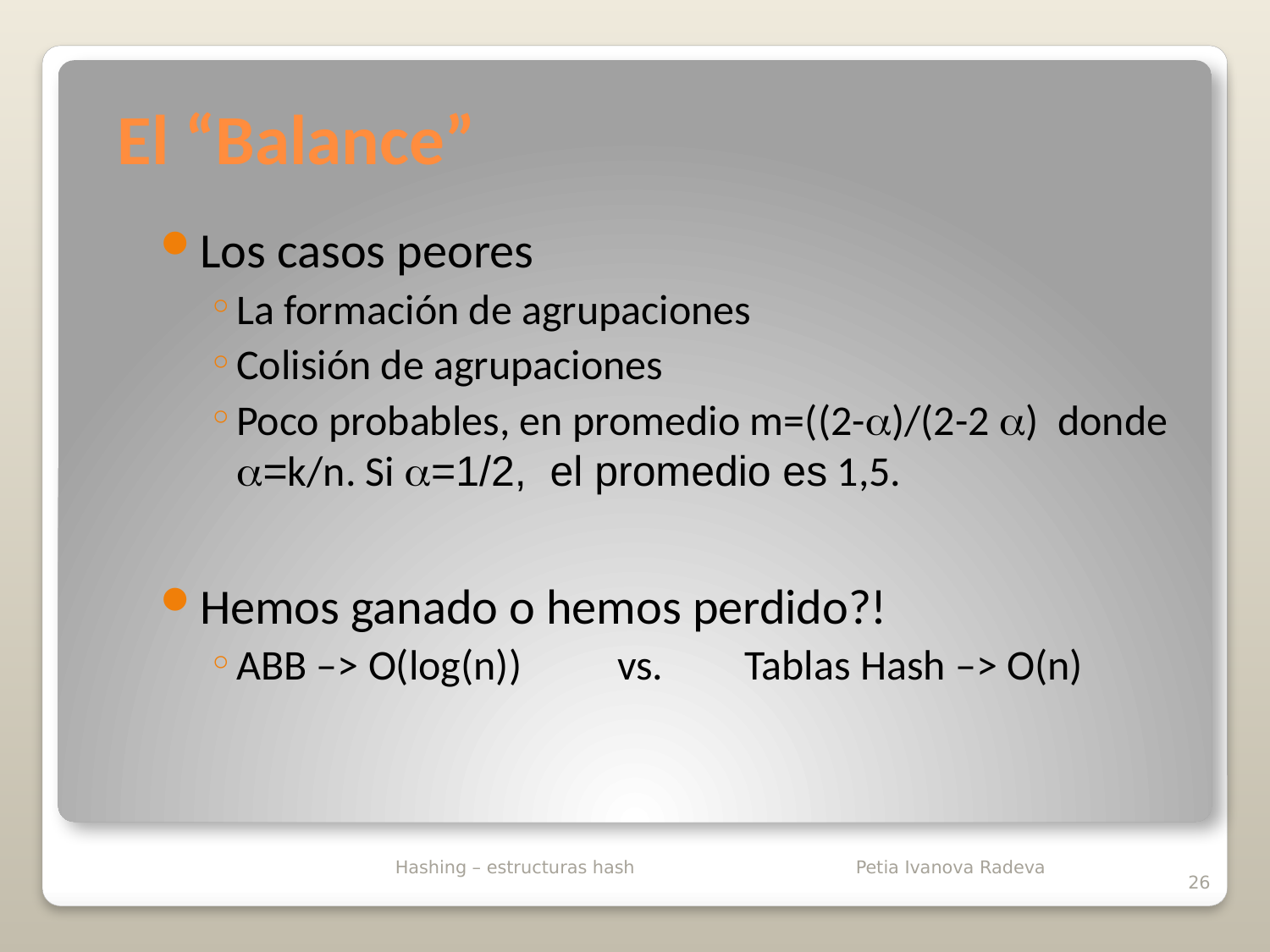

# El “Balance”
Los casos peores
La formación de agrupaciones
Colisión de agrupaciones
Poco probables, en promedio m=((2-α)/(2-2 α)  donde α=k/n. Si α=1/2,  el promedio es 1,5.

Hemos ganado o hemos perdido?!
ABB –> O(log(n)) 	vs. 	Tablas Hash –> O(n)

 Hashing – estructuras hash
26